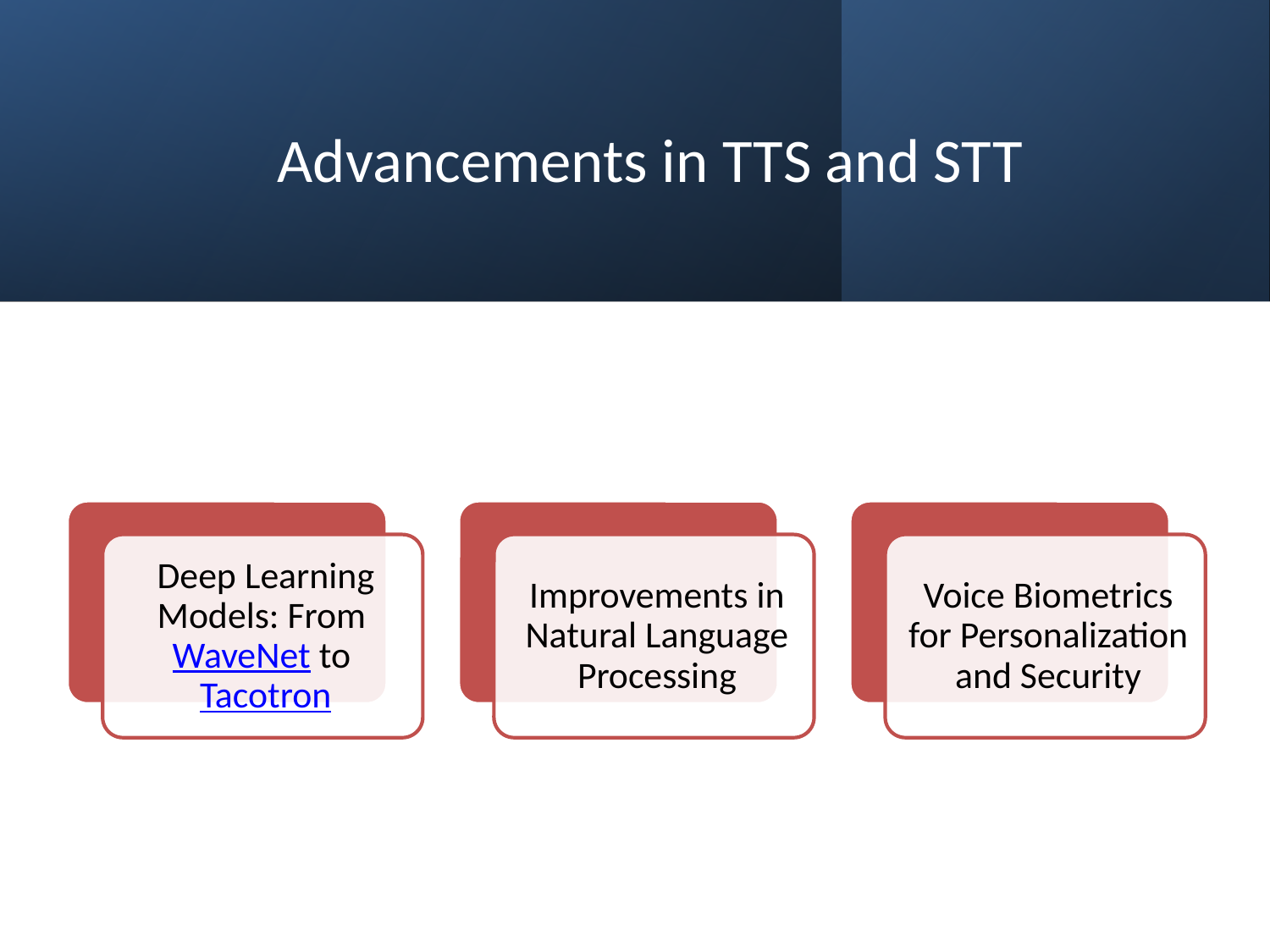

# Advancements in TTS and STT
Deep Learning Models: From WaveNet to Tacotron
Improvements in Natural Language Processing
Voice Biometrics for Personalization and Security